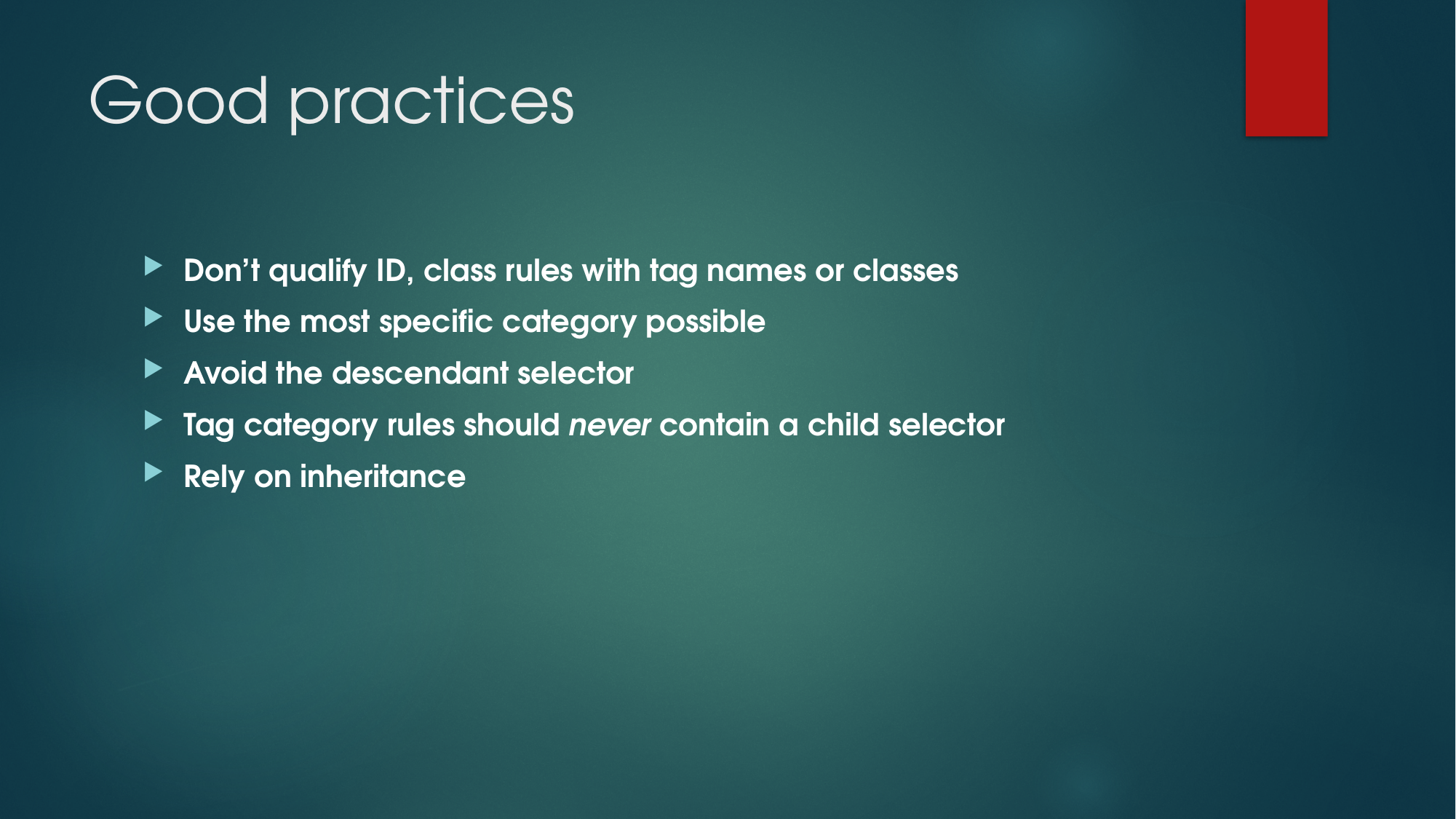

# Good practices
Don’t qualify ID, class rules with tag names or classes
Use the most specific category possible
Avoid the descendant selector
Tag category rules should never contain a child selector
Rely on inheritance